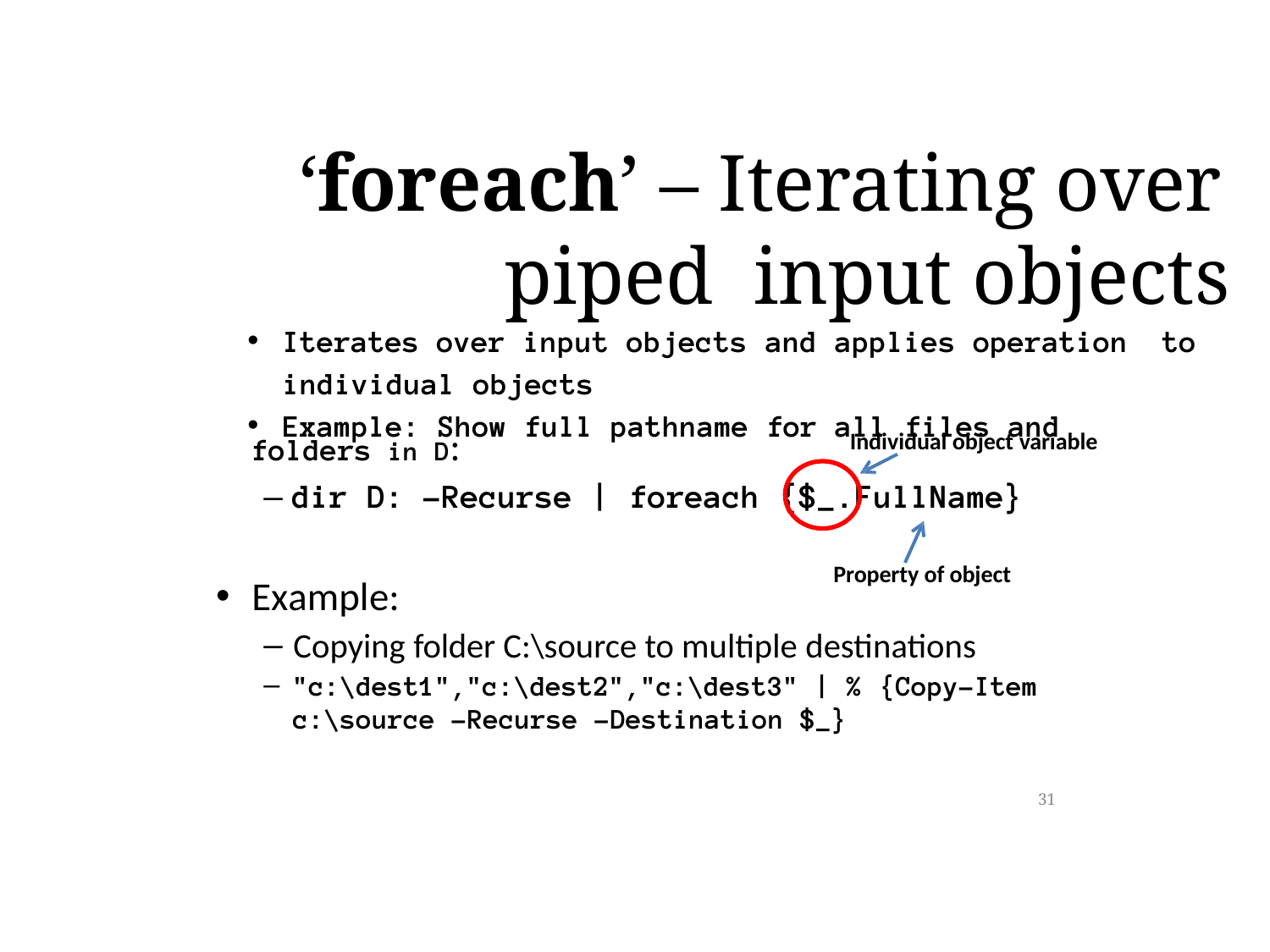

# ‘foreach’ – Iterating over piped  input objects
Iterates over input objects and applies operation  to individual objects
Example: Show full pathname for all files and
folders in D:
Individual object variable

– dir D: -Recurse | foreach {$_.FullName}

Property of object
Example:
Copying folder C:\source to multiple destinations
"c:\dest1","c:\dest2","c:\dest3" | % {Copy-Item
c:\source -Recurse -Destination $_}
31